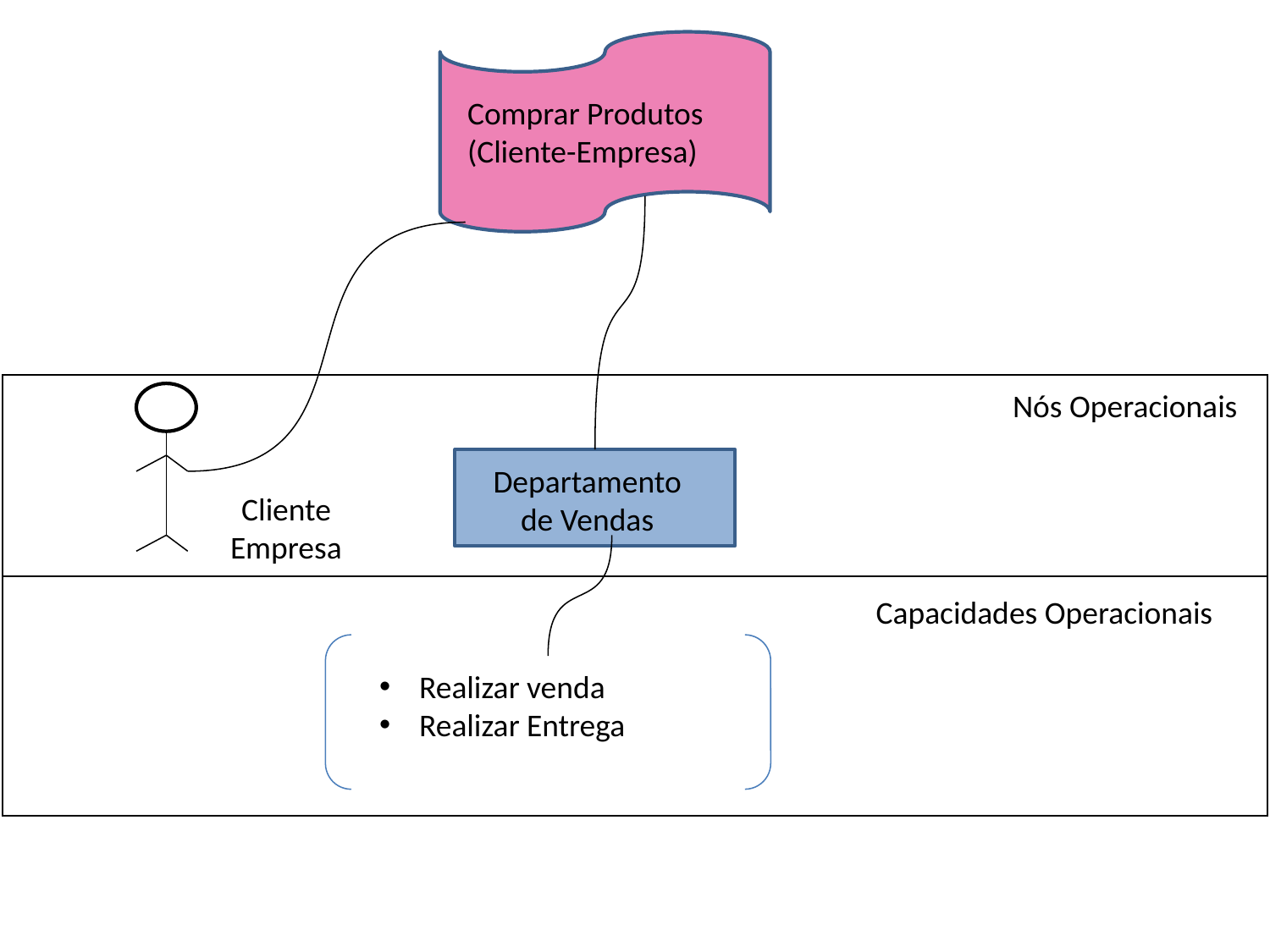

Comprar Produtos (Cliente-Empresa)
|  |
| --- |
|  |
Nós Operacionais

Departamento de Vendas
Cliente Empresa
Capacidades Operacionais

Realizar venda
Realizar Entrega